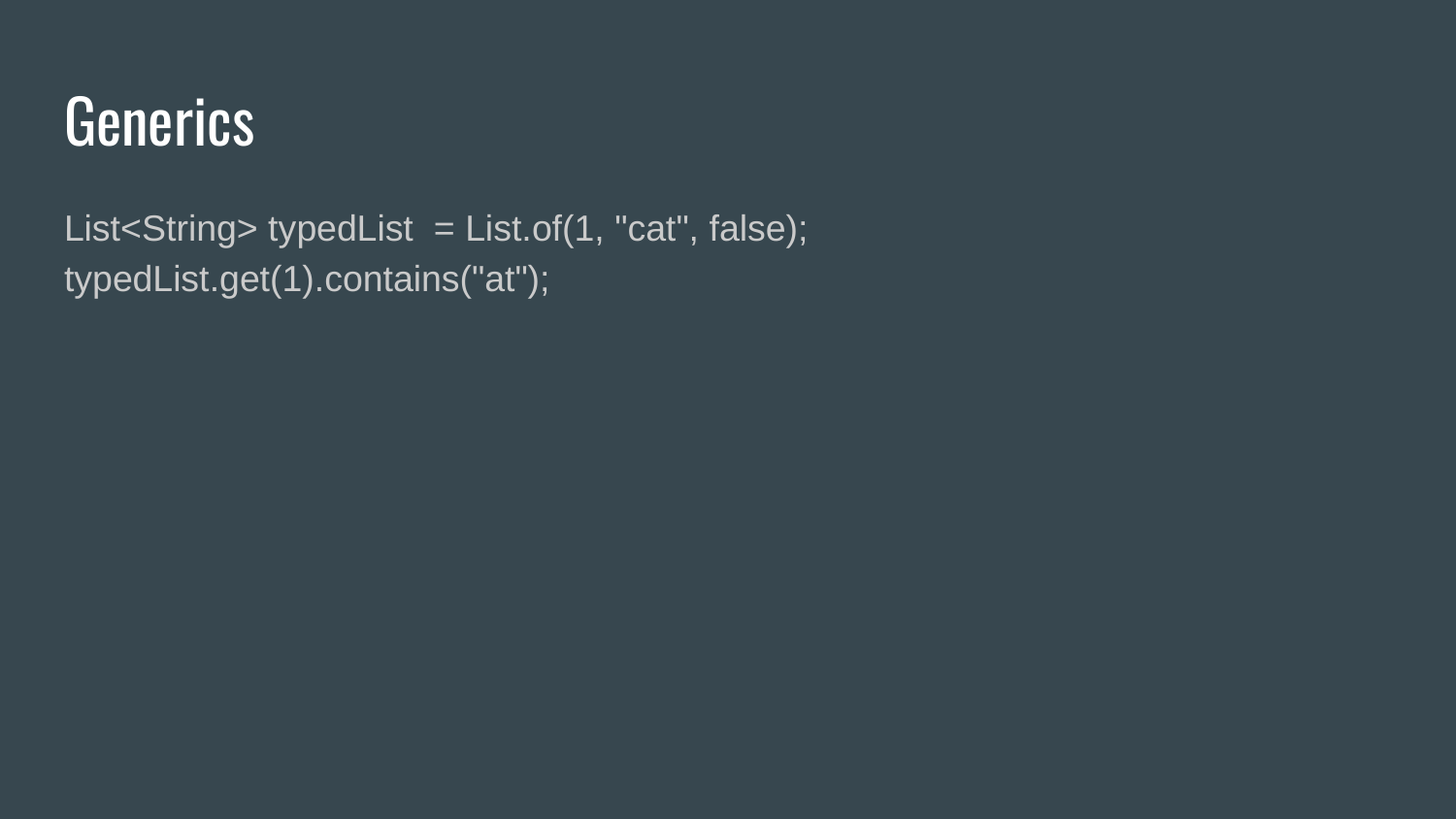

# Generics
List<String> typedList  = List.of(1, "cat", false);
typedList.get(1).contains("at");